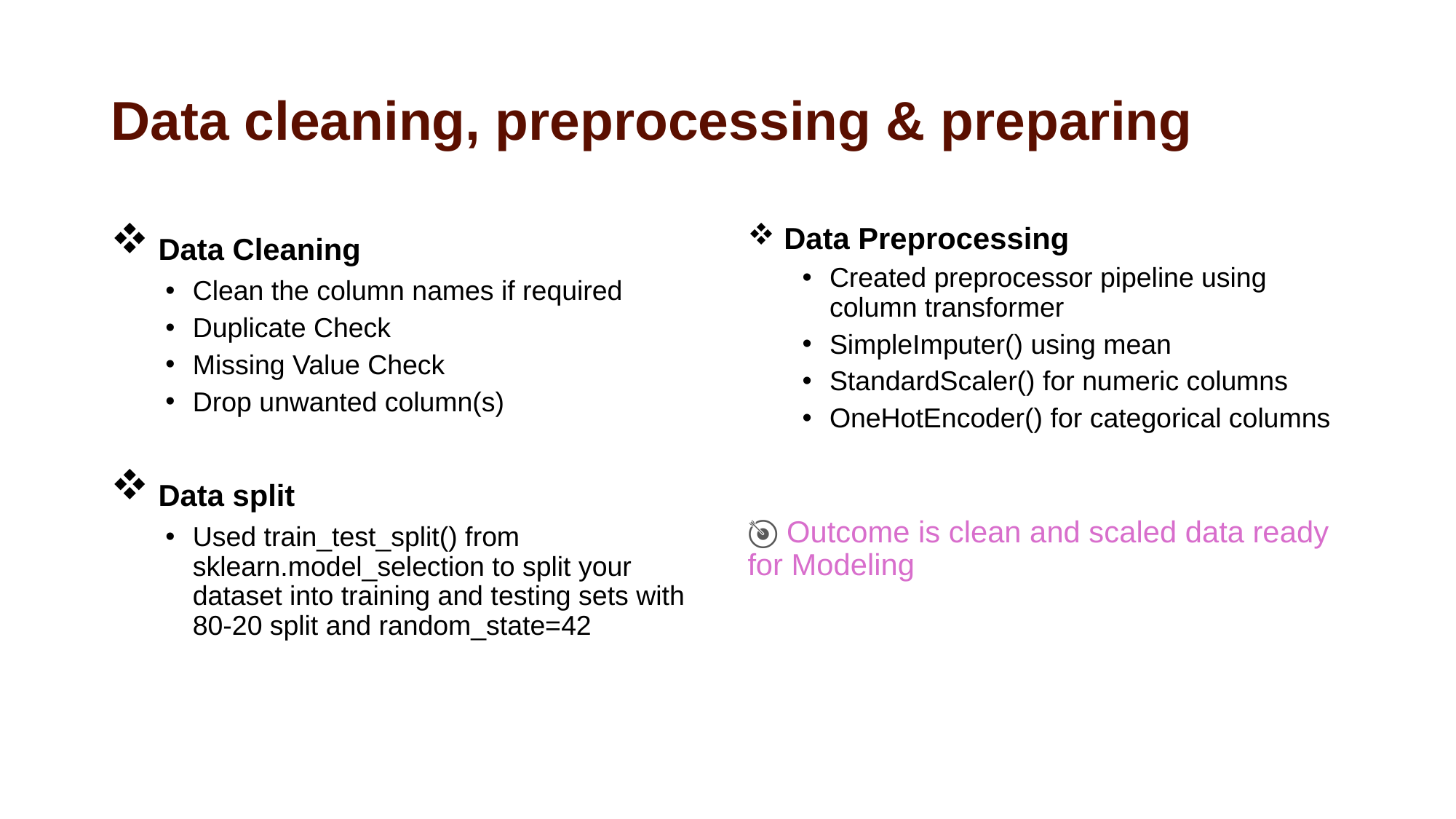

# Data cleaning, preprocessing & preparing
 Data Cleaning
Clean the column names if required
Duplicate Check
Missing Value Check
Drop unwanted column(s)

 Data split
Used train_test_split() from sklearn.model_selection to split your dataset into training and testing sets with 80-20 split and random_state=42
 Data Preprocessing
Created preprocessor pipeline using column transformer
SimpleImputer() using mean
StandardScaler() for numeric columns
OneHotEncoder() for categorical columns

🎯 Outcome is clean and scaled data ready for Modeling